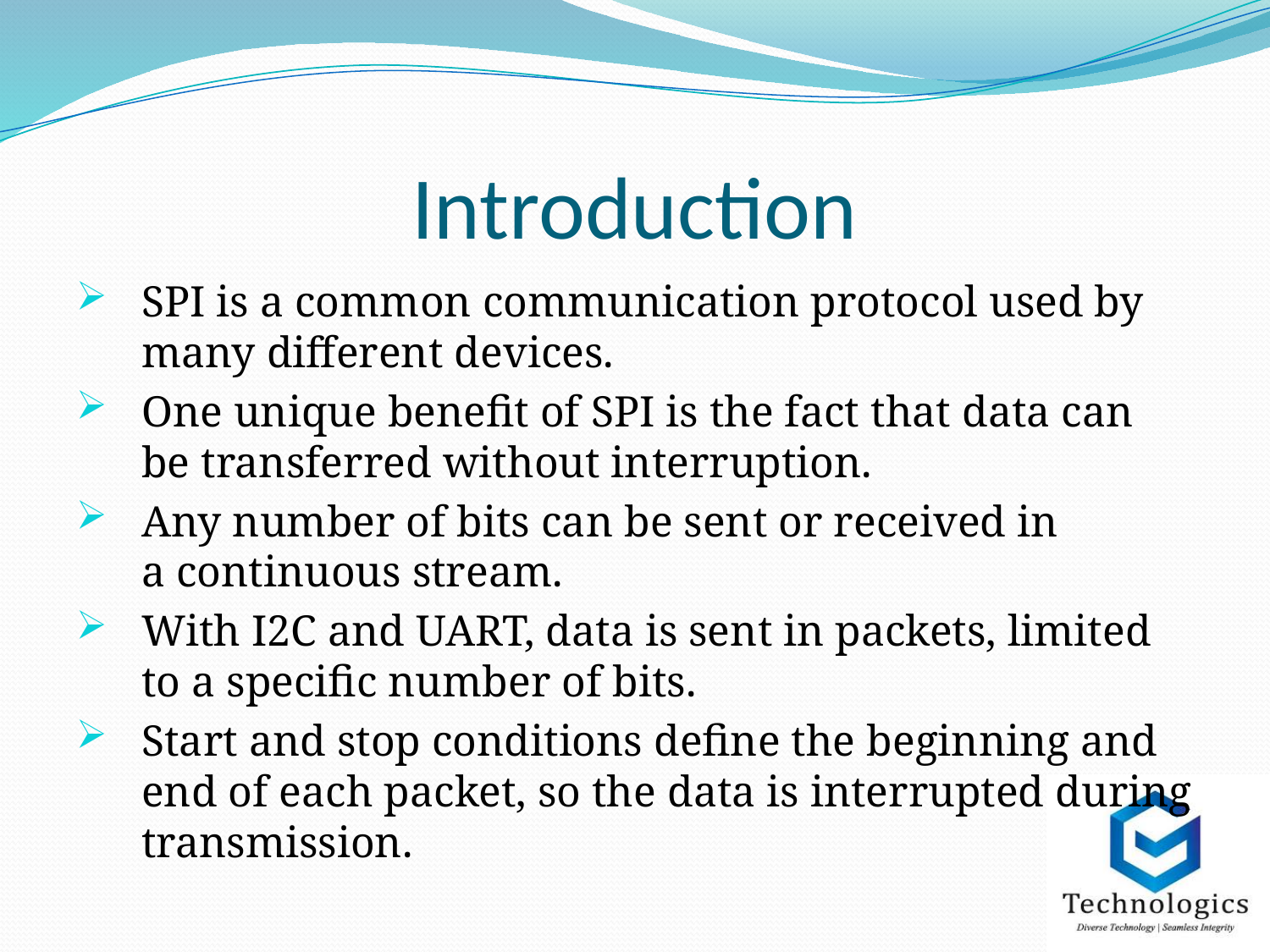

# Introduction
SPI is a common communication protocol used by many different devices.
One unique benefit of SPI is the fact that data can be transferred without interruption.
Any number of bits can be sent or received in a continuous stream.
With I2C and UART, data is sent in packets, limited to a specific number of bits.
Start and stop conditions define the beginning and end of each packet, so the data is interrupted during transmission.